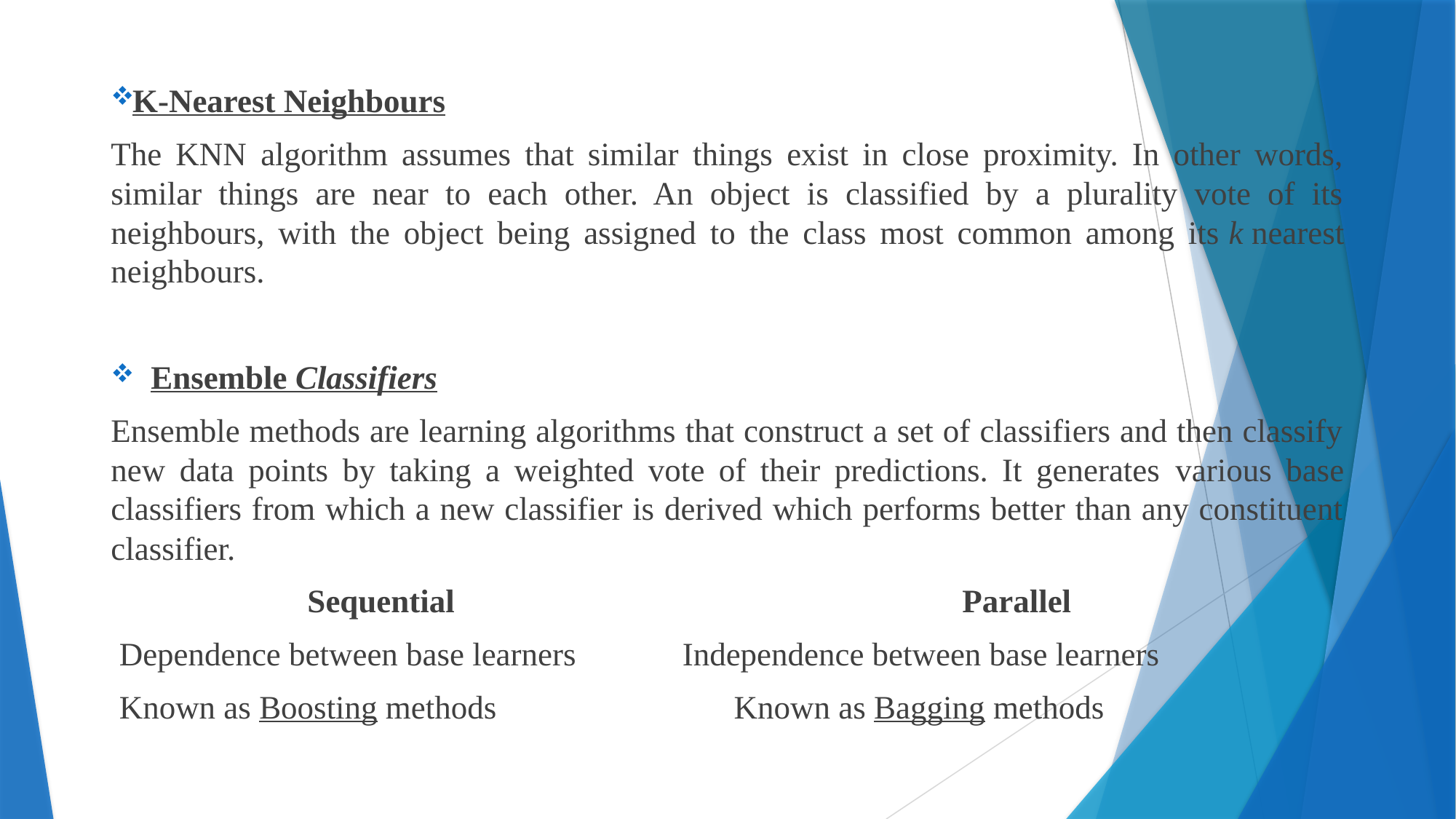

K-Nearest Neighbours
The KNN algorithm assumes that similar things exist in close proximity. In other words, similar things are near to each other. An object is classified by a plurality vote of its neighbours, with the object being assigned to the class most common among its k nearest neighbours.

Ensemble Classifiers
Ensemble methods are learning algorithms that construct a set of classifiers and then classify new data points by taking a weighted vote of their predictions. It generates various base classifiers from which a new classifier is derived which performs better than any constituent classifier.
                        Sequential                                                              Parallel
 Dependence between base learners             Independence between base learners
 Known as Boosting methods                             Known as Bagging methods